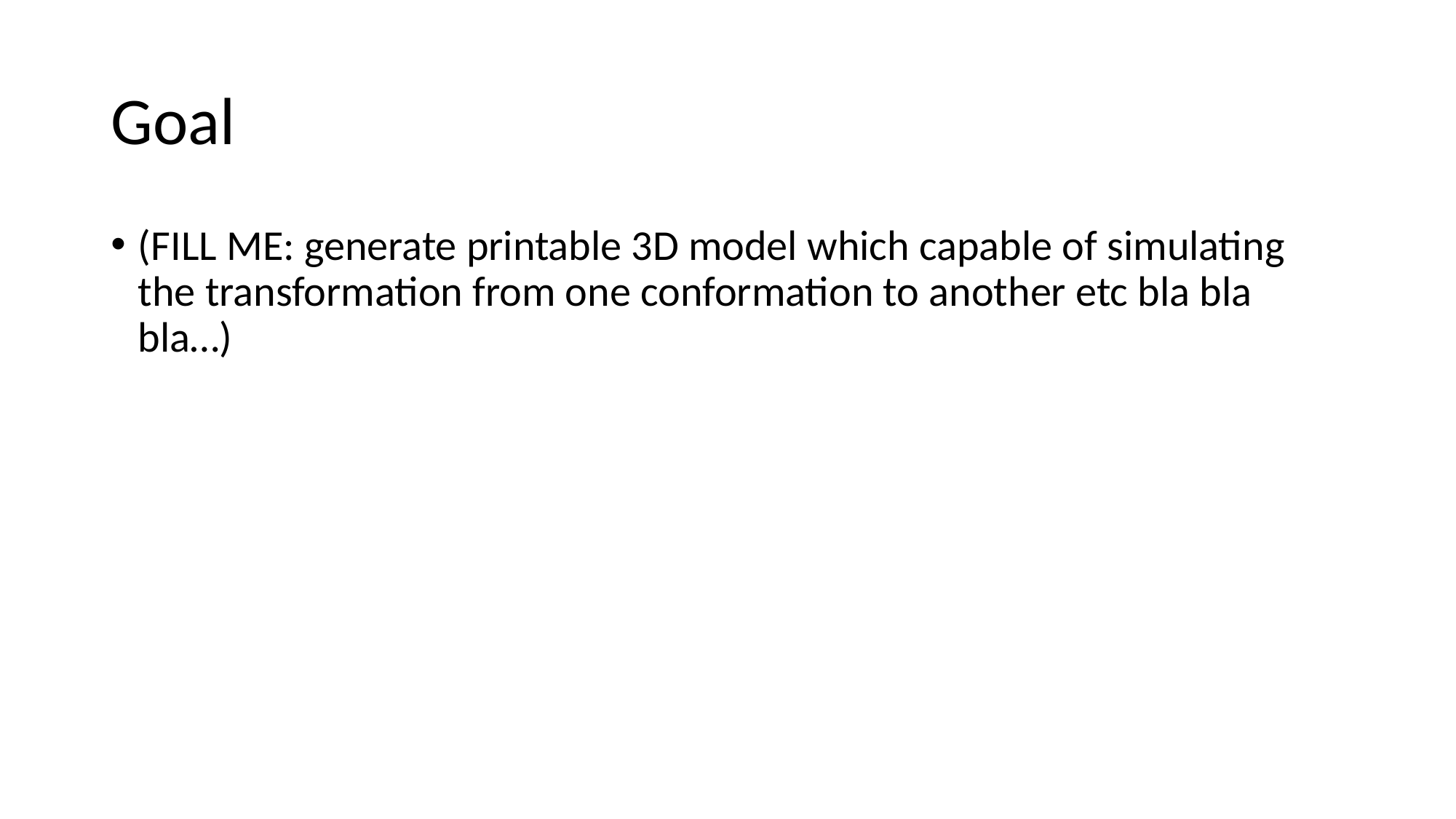

# Goal
(FILL ME: generate printable 3D model which capable of simulating the transformation from one conformation to another etc bla bla bla…)